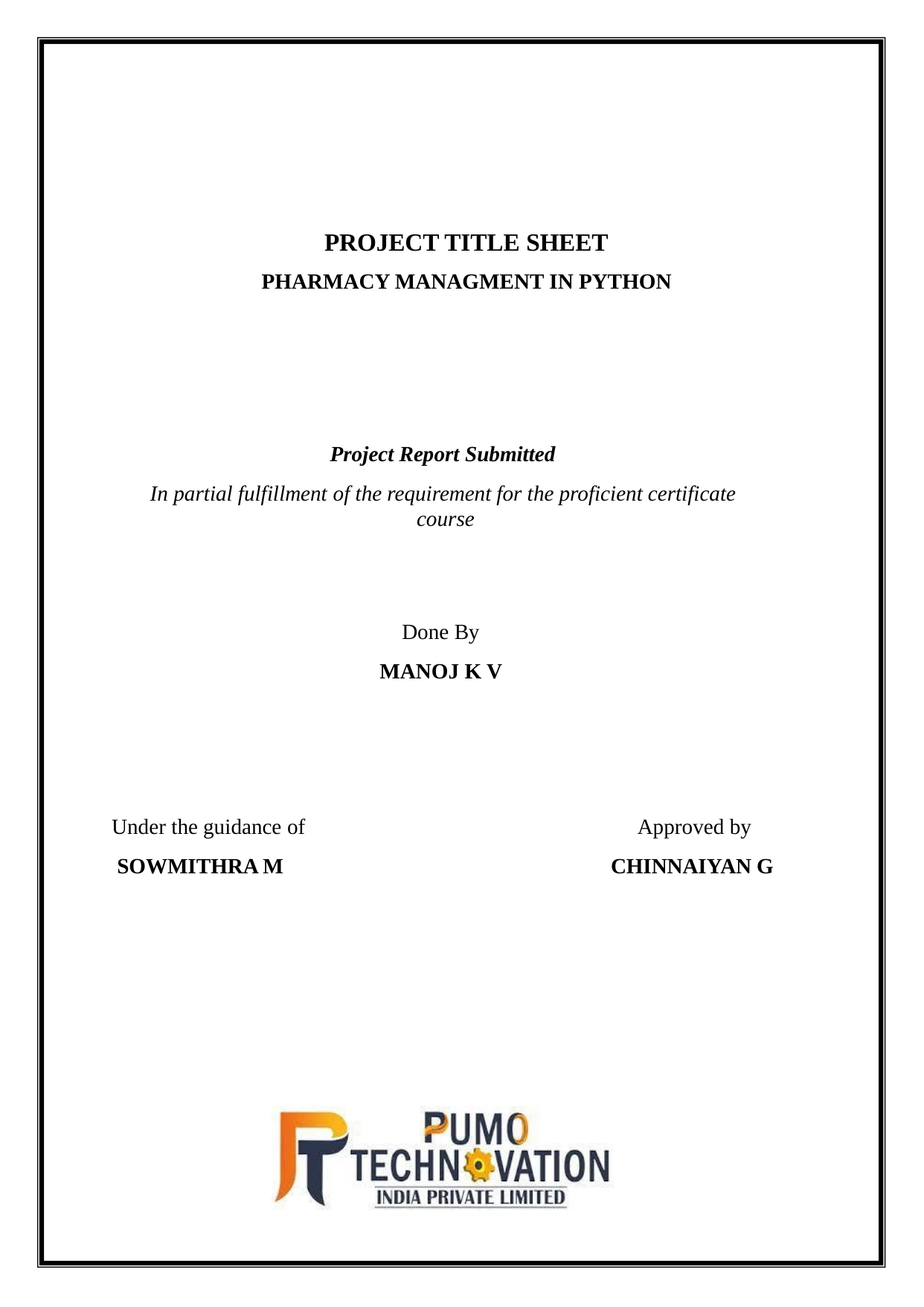

PROJECT TITLE SHEET
PHARMACY MANAGMENT IN PYTHON

Project Report Submitted
In partial fulfillment of the requirement for the proficient certificate  course

 Done By
MANOJ K V

Under the guidance of
SOWMITHRA M

Approved by
            CHINNAIYAN G